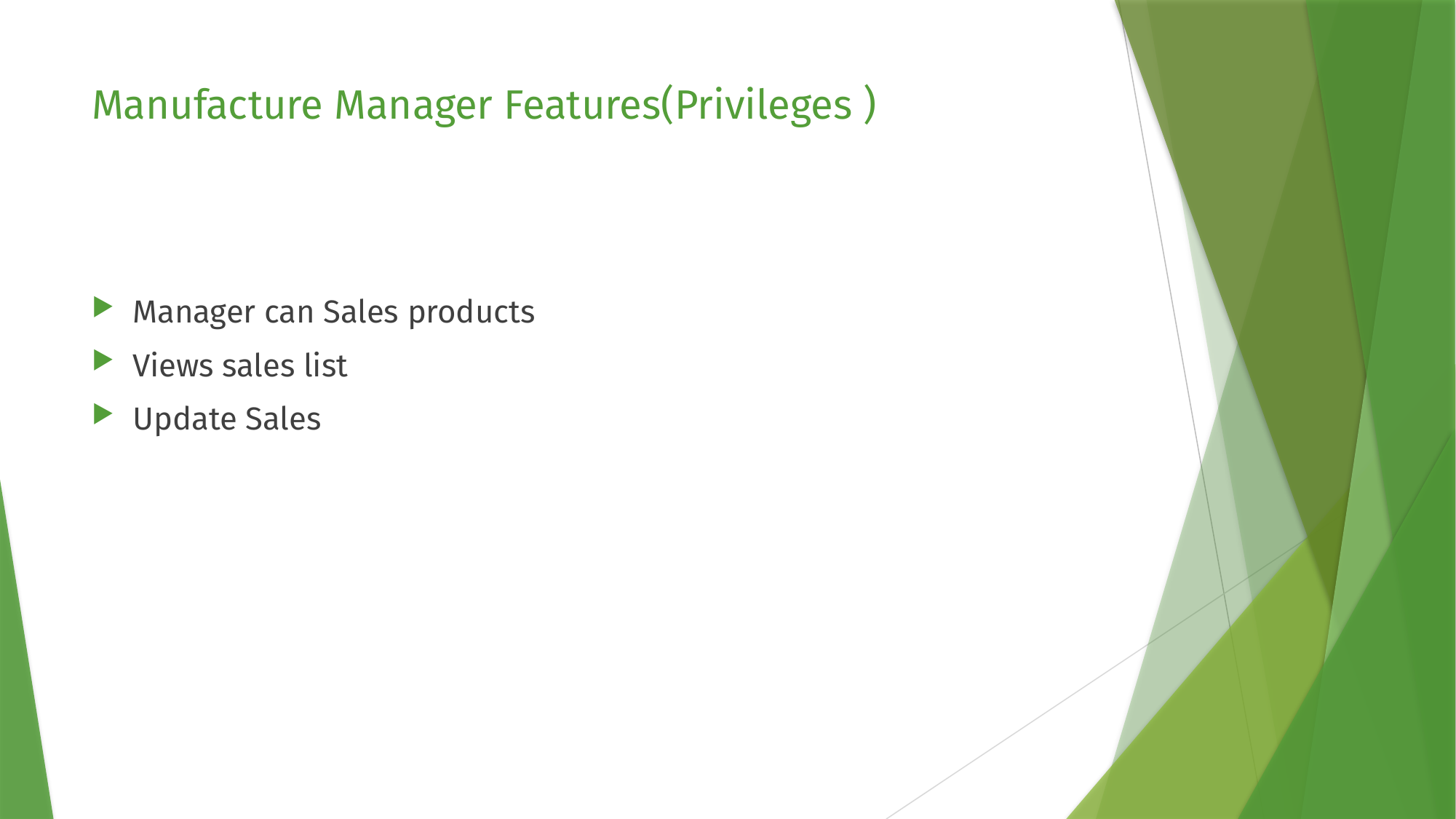

# Manufacture Manager Features(Privileges )

Manager can Sales products
Views sales list
Update Sales